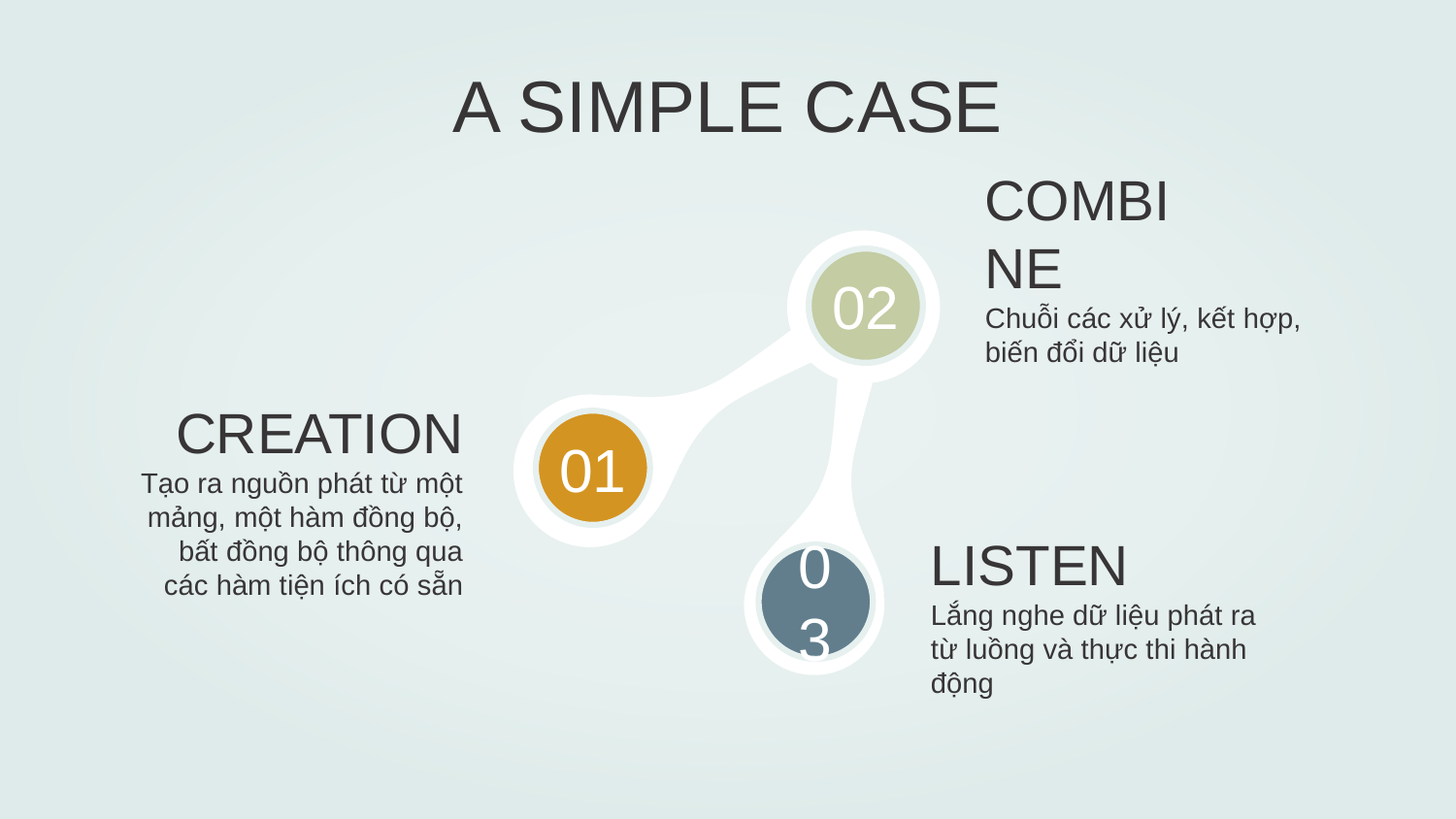

A SIMPLE CASE
COMBINE

02
Chuỗi các xử lý, kết hợp, biến đổi dữ liệu

# CREATION

01
Tạo ra nguồn phát từ một mảng, một hàm đồng bộ, bất đồng bộ thông qua các hàm tiện ích có sẵn

LISTEN

03
Lắng nghe dữ liệu phát ra từ luồng và thực thi hành động